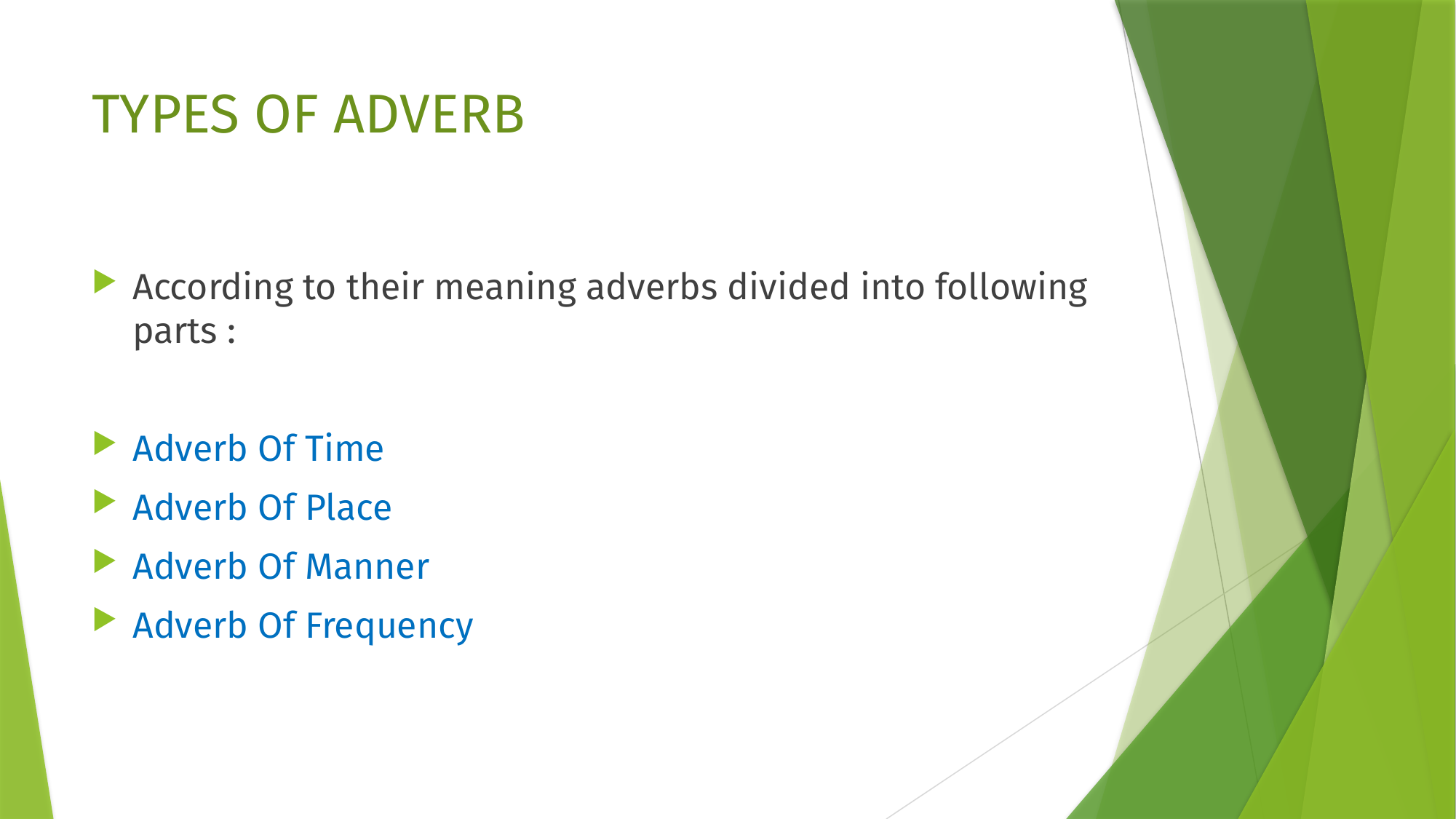

# TYPES OF ADVERB
According to their meaning adverbs divided into following parts :

Adverb Of Time
Adverb Of Place
Adverb Of Manner
Adverb Of Frequency